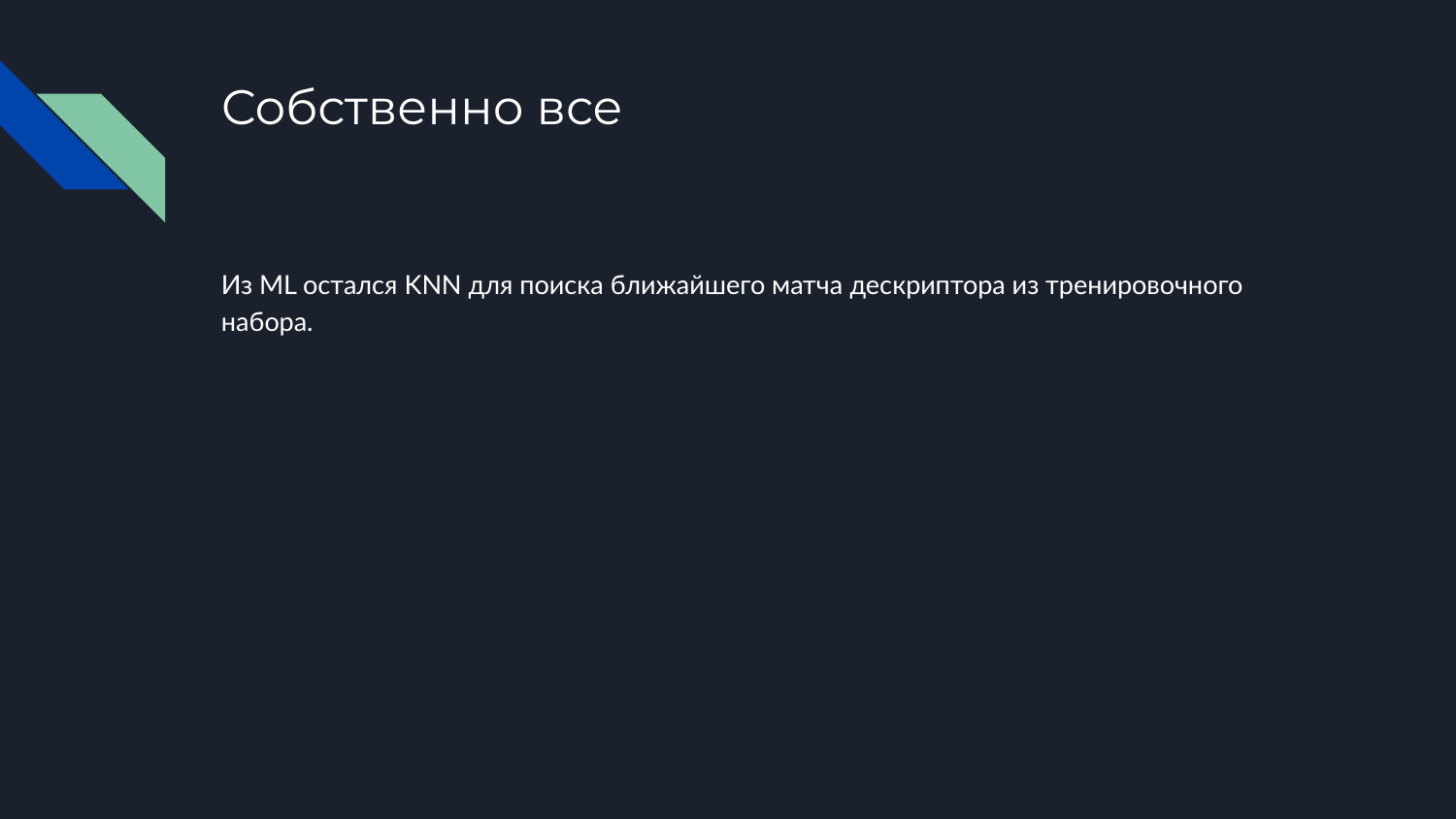

# Собственно все
Из ML остался KNN для поиска ближайшего матча дескриптора из тренировочного набора.